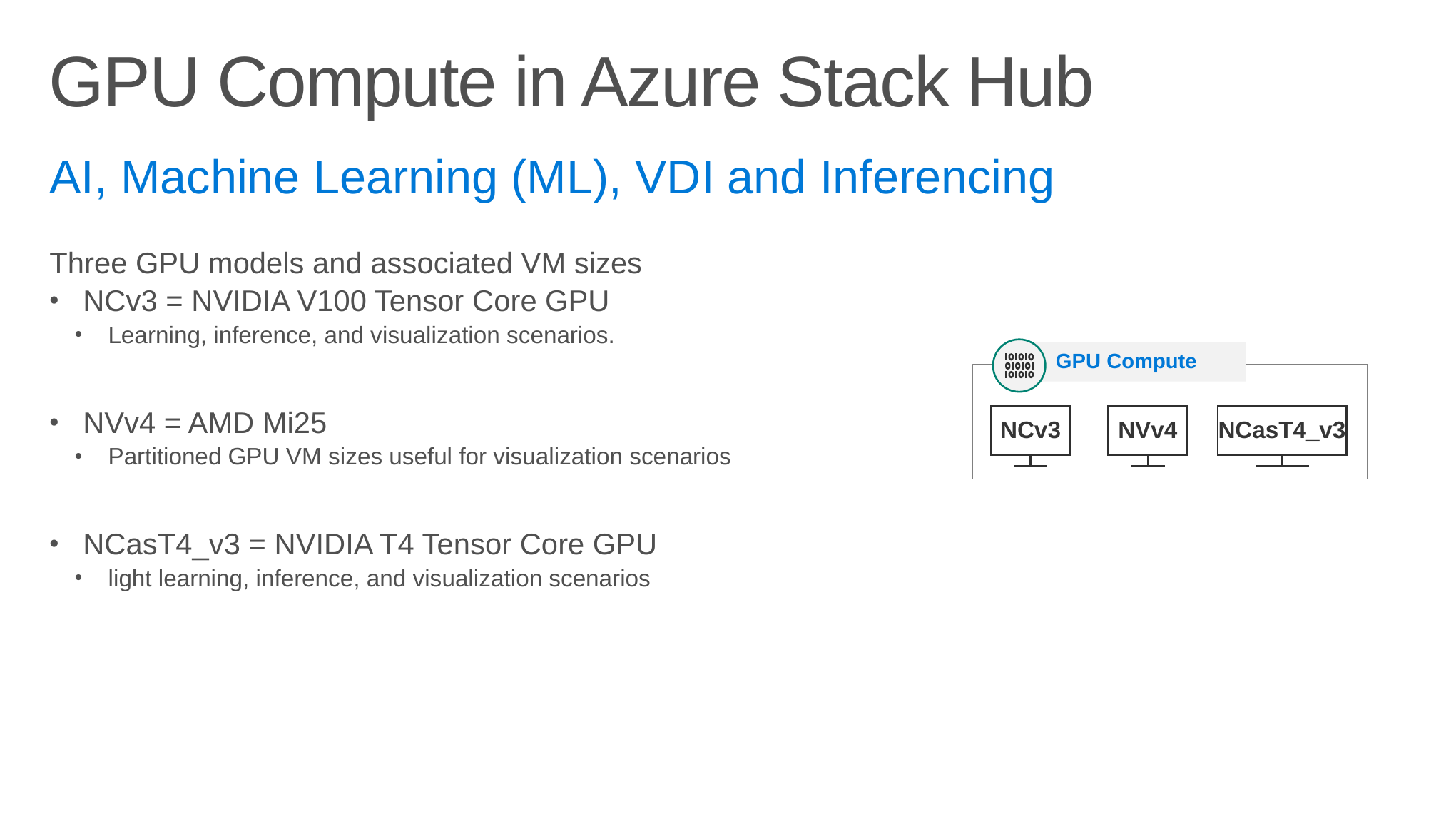

# GPU Compute in Azure Stack Hub
AI, Machine Learning (ML), VDI and Inferencing

Three GPU models and associated VM sizes
NCv3 = NVIDIA V100 Tensor Core GPU
Learning, inference, and visualization scenarios.

NVv4 = AMD Mi25
Partitioned GPU VM sizes useful for visualization scenarios

NCasT4_v3 = NVIDIA T4 Tensor Core GPU
light learning, inference, and visualization scenarios

GPU Compute

NCv3

NVv4

NCasT4_v3